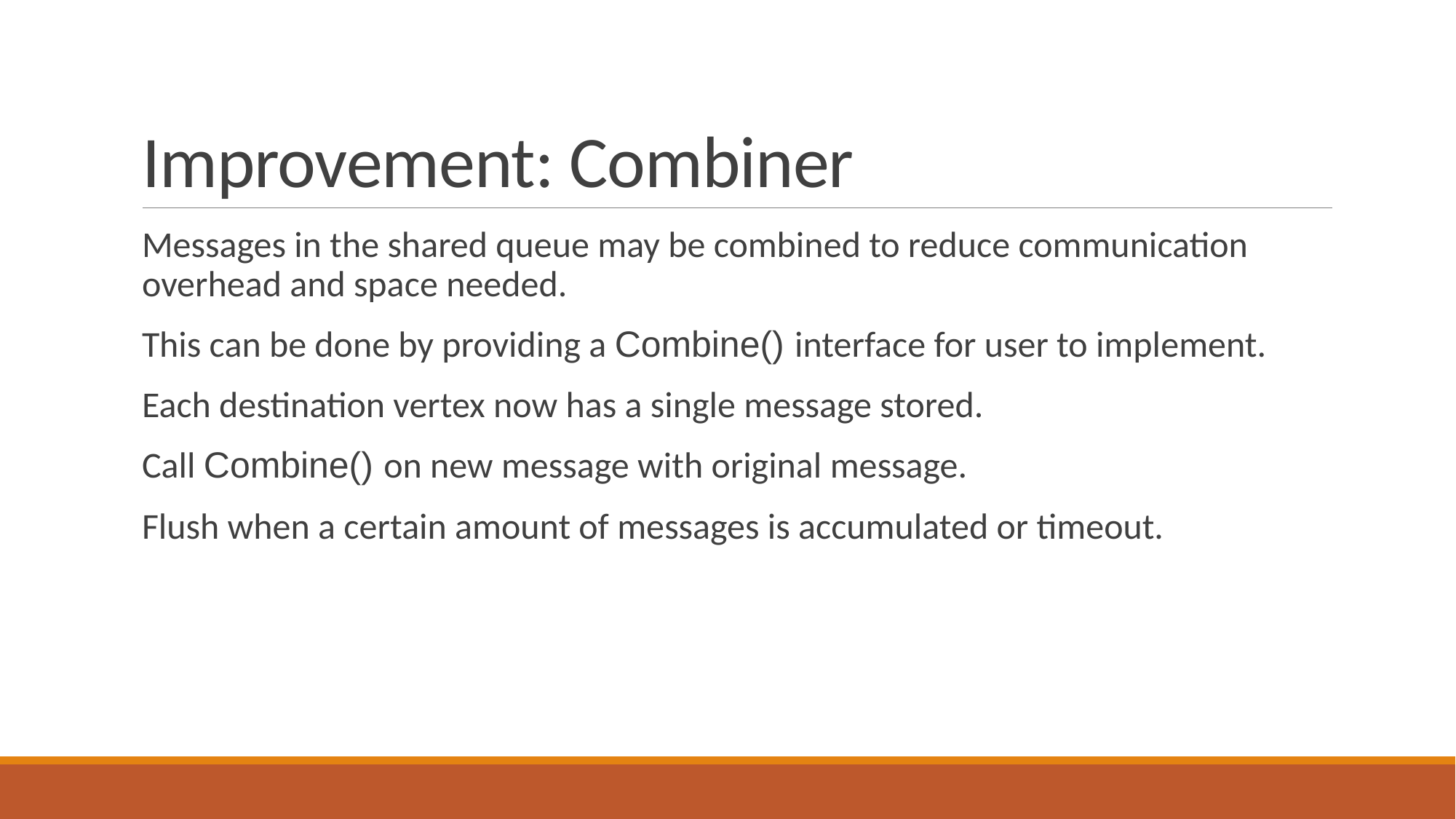

# Improvement: Combiner
Messages in the shared queue may be combined to reduce communication overhead and space needed.
This can be done by providing a Combine() interface for user to implement.
Each destination vertex now has a single message stored.
Call Combine() on new message with original message.
Flush when a certain amount of messages is accumulated or timeout.